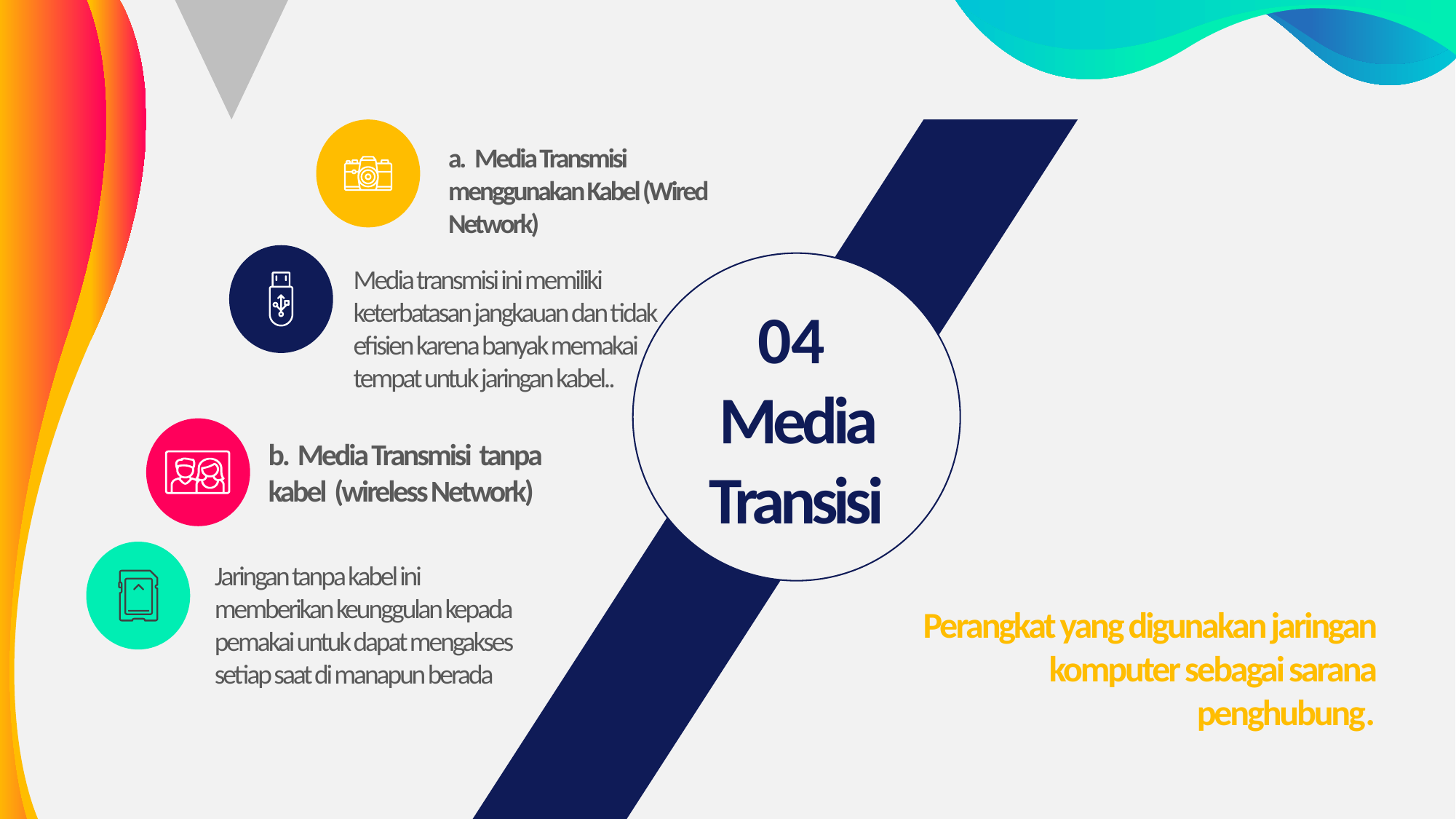

a.  Media Transmisi menggunakan Kabel (Wired Network)

Media transmisi ini memiliki keterbatasan jangkauan dan tidak efisien karena banyak memakai tempat untuk jaringan kabel..

04
Media Transisi

b.  Media Transmisi  tanpa  kabel  (wireless Network)

Jaringan tanpa kabel ini memberikan keunggulan kepada pemakai untuk dapat mengakses setiap saat di manapun berada
Perangkat yang digunakan jaringan komputer sebagai sarana penghubung.